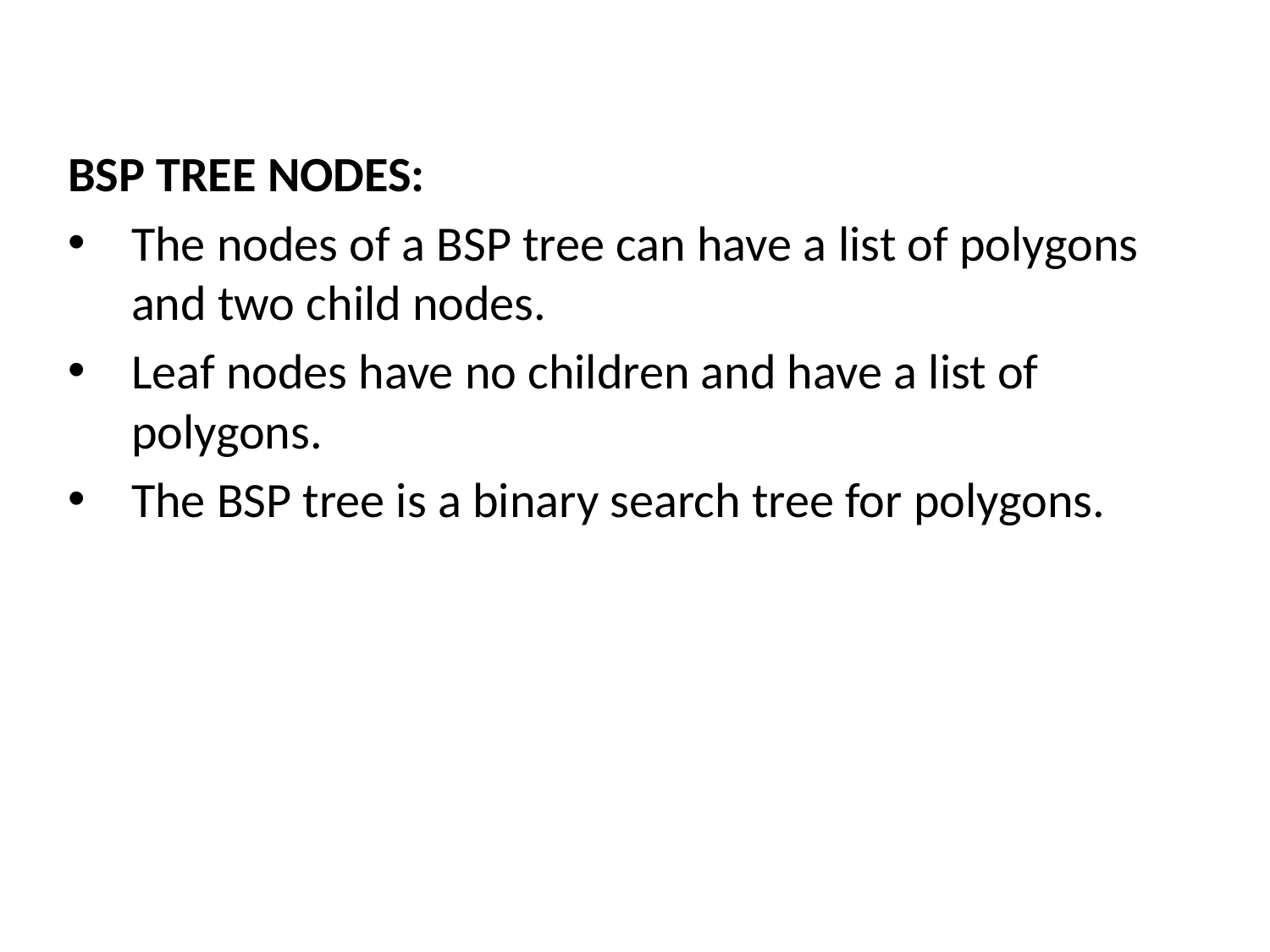

BSP TREE NODES:
The nodes of a BSP tree can have a list of polygons and two child nodes.
Leaf nodes have no children and have a list of polygons.
The BSP tree is a binary search tree for polygons.
# The Mathematical side of games